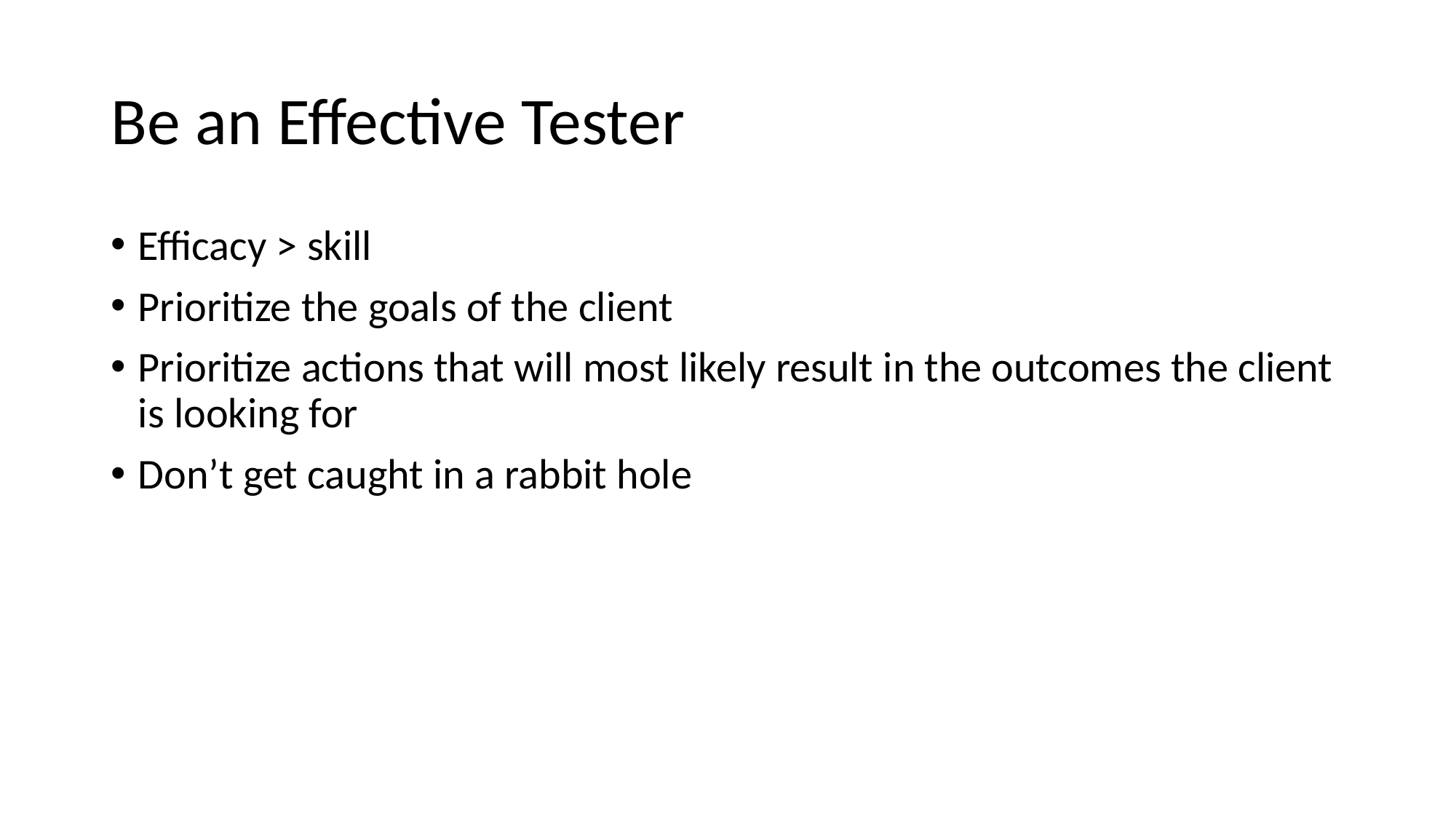

# Be an Effective Tester
Efficacy > skill
Prioritize the goals of the client
Prioritize actions that will most likely result in the outcomes the client is looking for
Don’t get caught in a rabbit hole